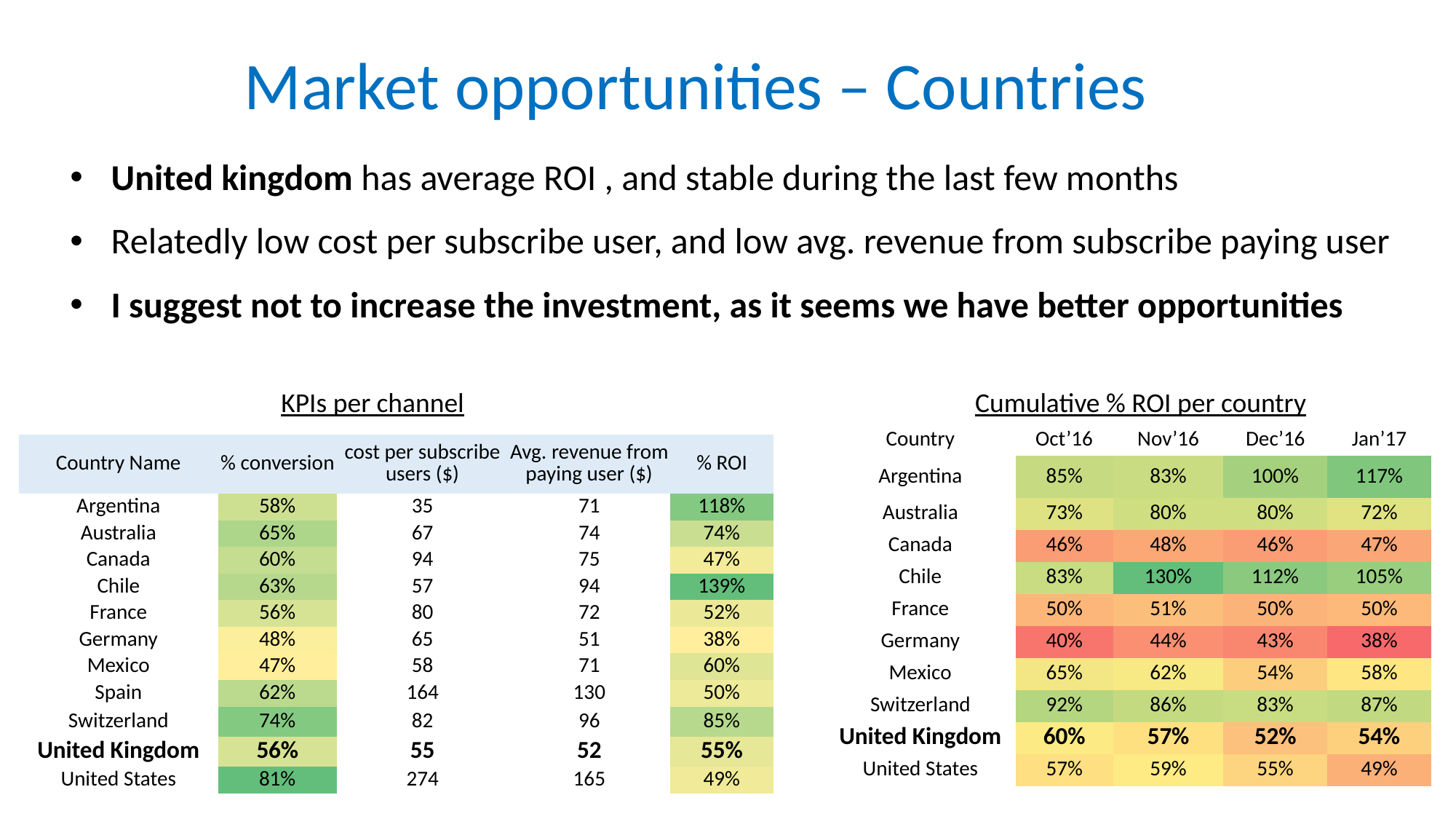

# Market opportunities – Countries
United kingdom has average ROI , and stable during the last few months
Relatedly low cost per subscribe user, and low avg. revenue from subscribe paying user
I suggest not to increase the investment, as it seems we have better opportunities
KPIs per channel
Cumulative % ROI per country
| Country | Oct’16 | Nov’16 | Dec’16 | Jan’17 |
| --- | --- | --- | --- | --- |
| Argentina | 85% | 83% | 100% | 117% |
| Australia | 73% | 80% | 80% | 72% |
| Canada | 46% | 48% | 46% | 47% |
| Chile | 83% | 130% | 112% | 105% |
| France | 50% | 51% | 50% | 50% |
| Germany | 40% | 44% | 43% | 38% |
| Mexico | 65% | 62% | 54% | 58% |
| Switzerland | 92% | 86% | 83% | 87% |
| United Kingdom | 60% | 57% | 52% | 54% |
| United States | 57% | 59% | 55% | 49% |
| Country Name | % conversion | cost per subscribe users ($) | Avg. revenue from paying user ($) | % ROI |
| --- | --- | --- | --- | --- |
| Argentina | 58% | 35 | 71 | 118% |
| Australia | 65% | 67 | 74 | 74% |
| Canada | 60% | 94 | 75 | 47% |
| Chile | 63% | 57 | 94 | 139% |
| France | 56% | 80 | 72 | 52% |
| Germany | 48% | 65 | 51 | 38% |
| Mexico | 47% | 58 | 71 | 60% |
| Spain | 62% | 164 | 130 | 50% |
| Switzerland | 74% | 82 | 96 | 85% |
| United Kingdom | 56% | 55 | 52 | 55% |
| United States | 81% | 274 | 165 | 49% |